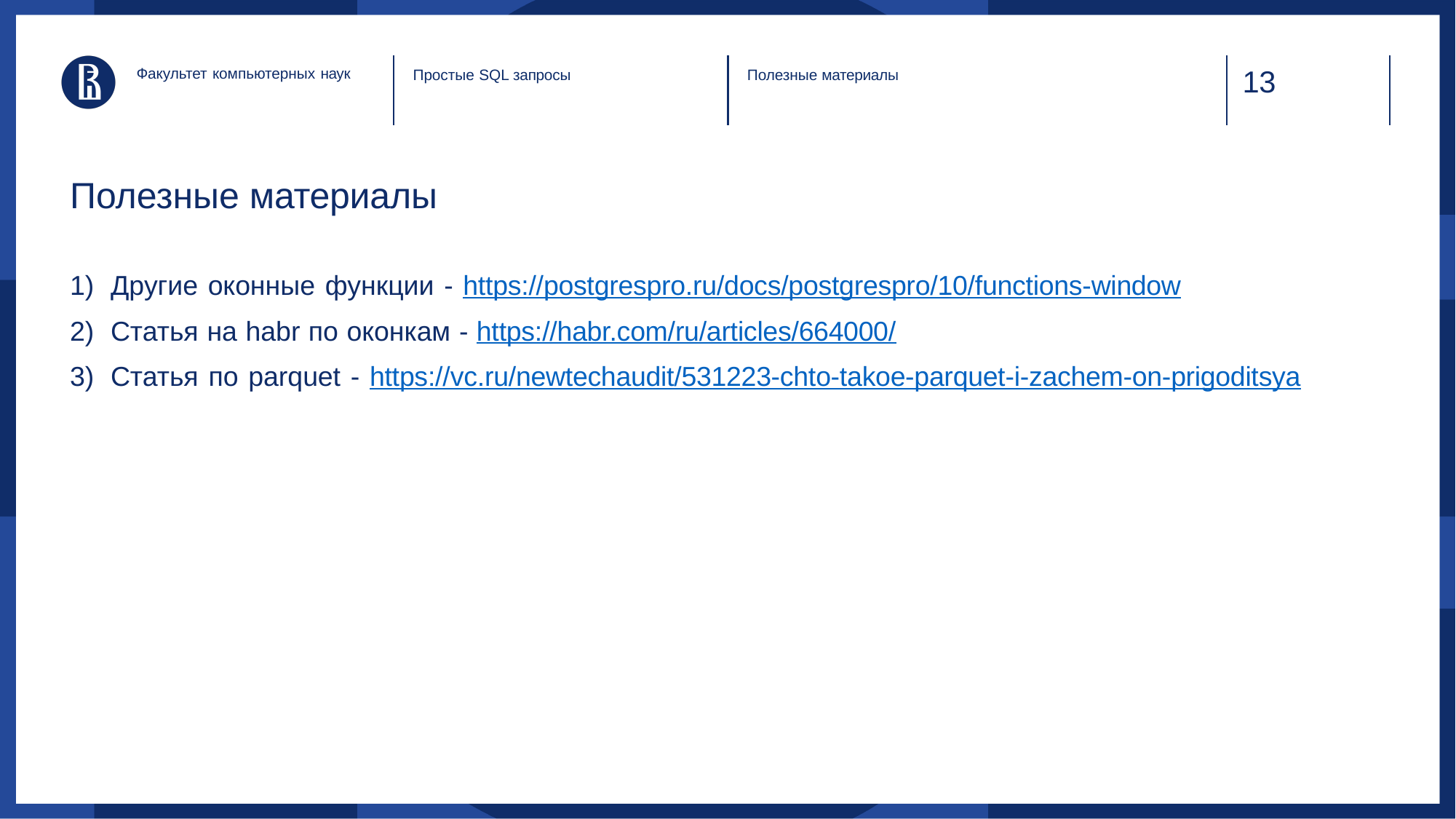

13
Факультет компьютерных наук
Простые SQL запросы
Полезные материалы
Полезные материалы

Другие оконные функции - https://postgrespro.ru/docs/postgrespro/10/functions-window
Статья на habr по оконкам - https://habr.com/ru/articles/664000/
Статья по parquet - https://vc.ru/newtechaudit/531223-chto-takoe-parquet-i-zachem-on-prigoditsya